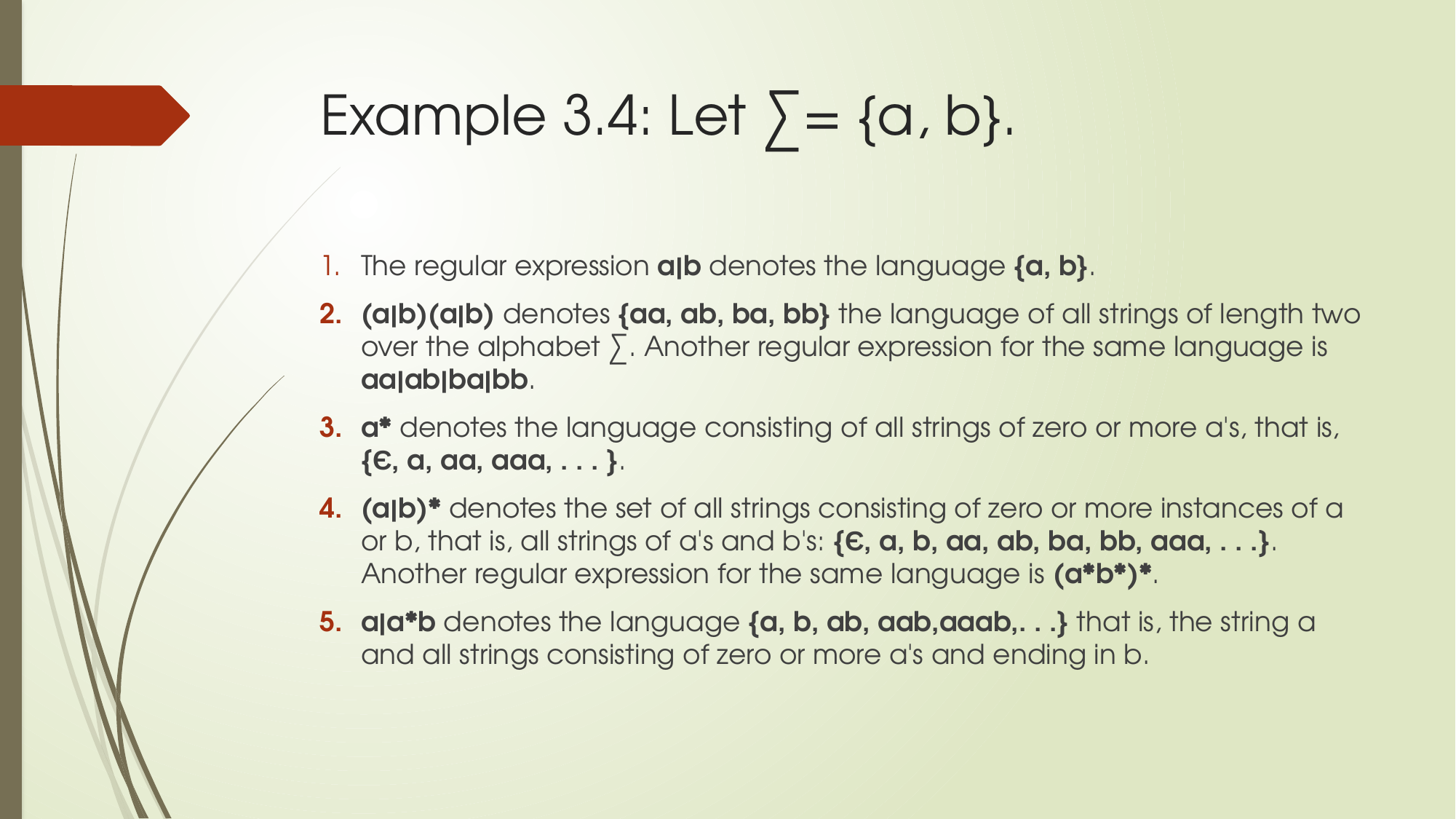

# Example 3.4: Let ∑= {a, b}.
The regular expression a|b denotes the language {a, b}.
(a|b)(a|b) denotes {aa, ab, ba, bb} the language of all strings of length two over the alphabet ∑. Another regular expression for the same language is aa|ab|ba|bb.
a* denotes the language consisting of all strings of zero or more a's, that is, {Є, a, aa, aaa, . . . }.
(a|b)* denotes the set of all strings consisting of zero or more instances of a or b, that is, all strings of a's and b's: {Є, a, b, aa, ab, ba, bb, aaa, . . .}. Another regular expression for the same language is (a*b*)*.
a|a*b denotes the language {a, b, ab, aab,aaab,. . .} that is, the string a and all strings consisting of zero or more a's and ending in b.